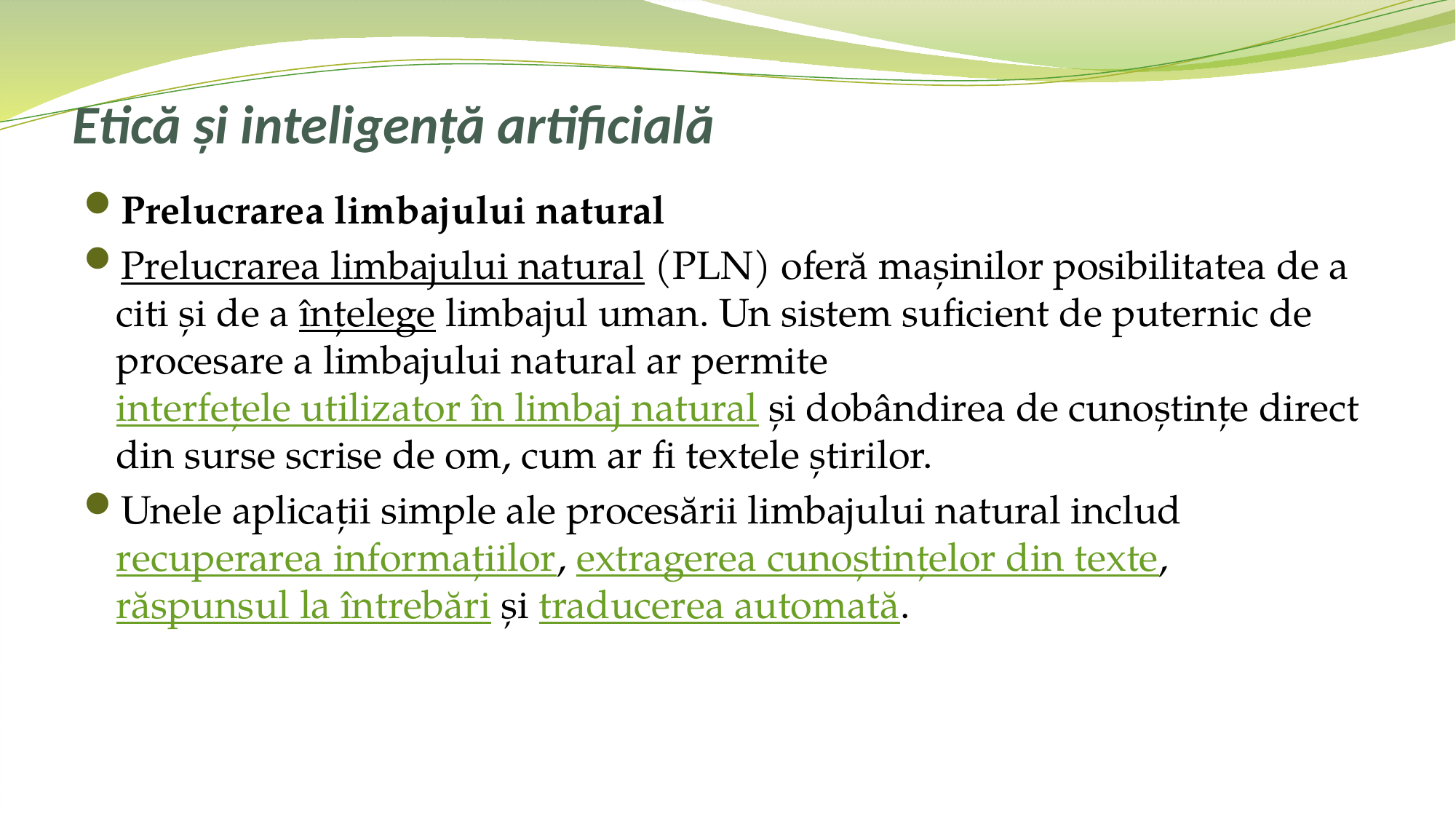

# Etică și inteligență artificială
Prelucrarea limbajului natural
Prelucrarea limbajului natural (PLN) oferă mașinilor posibilitatea de a citi și de a înțelege⁠ limbajul uman. Un sistem suficient de puternic de procesare a limbajului natural ar permite interfețele utilizator în limbaj natural⁠ și dobândirea de cunoștințe direct din surse scrise de om, cum ar fi textele știrilor.
Unele aplicații simple ale procesării limbajului natural includ recuperarea informațiilor⁠, extragerea cunoștințelor din texte⁠, răspunsul la întrebări și traducerea automată.